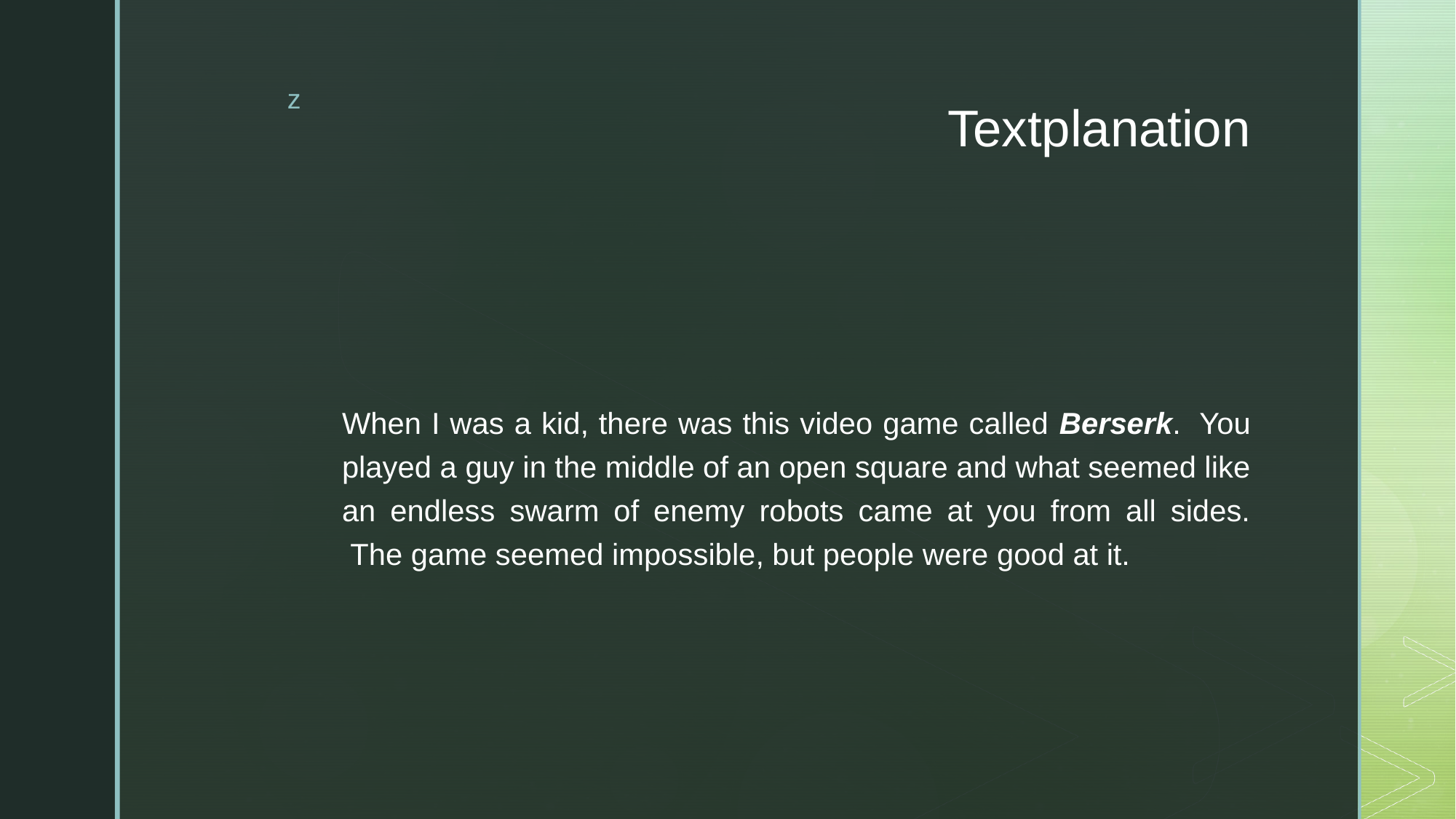

# Textplanation
When I was a kid, there was this video game called Berserk.  You played a guy in the middle of an open square and what seemed like an endless swarm of enemy robots came at you from all sides.  The game seemed impossible, but people were good at it.